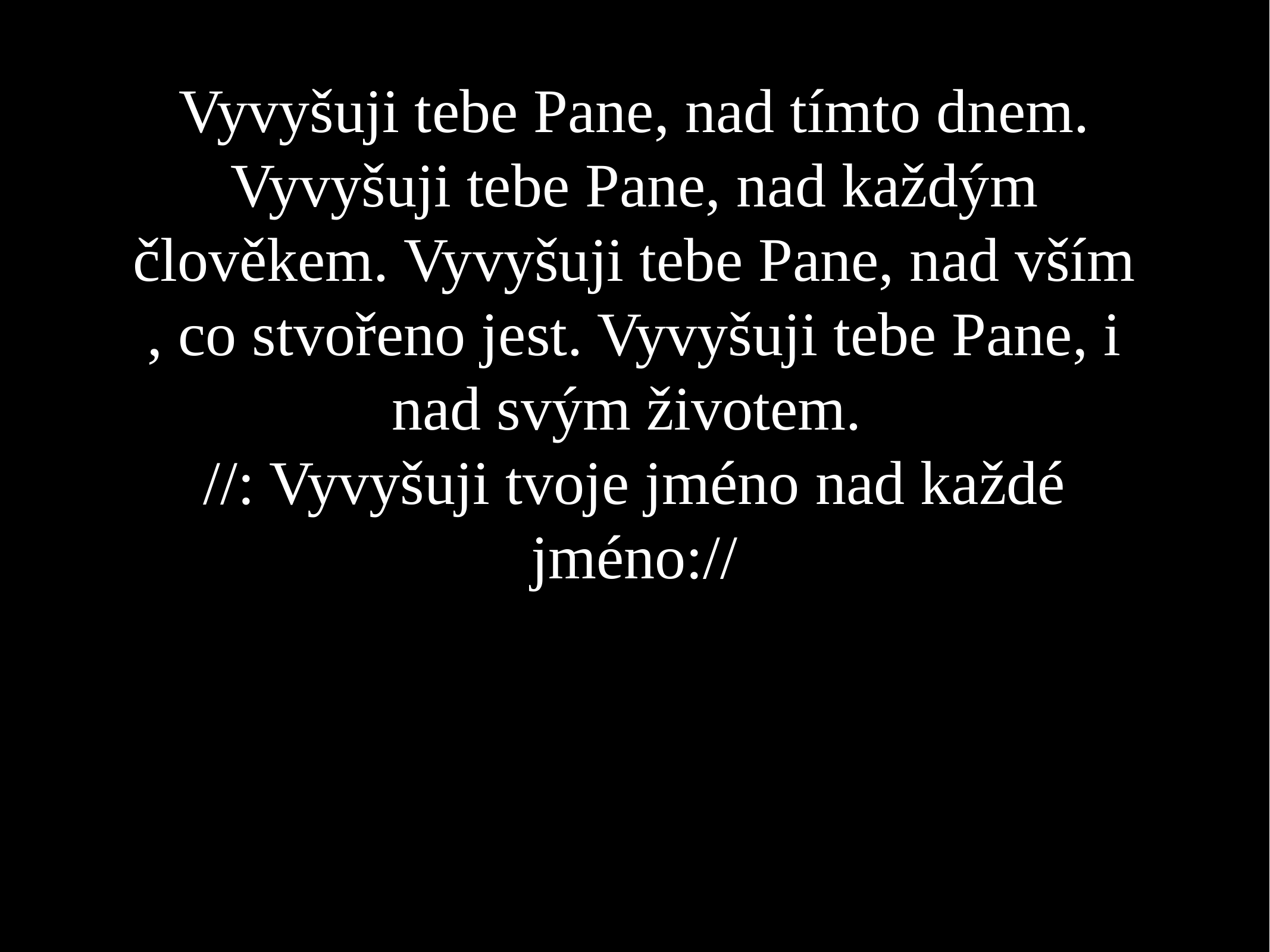

Vyvyšuji tebe Pane, nad tímto dnem.
Vyvyšuji tebe Pane, nad každým člověkem. Vyvyšuji tebe Pane, nad vším , co stvořeno jest. Vyvyšuji tebe Pane, i nad svým životem.
//: Vyvyšuji tvoje jméno nad každé jméno://